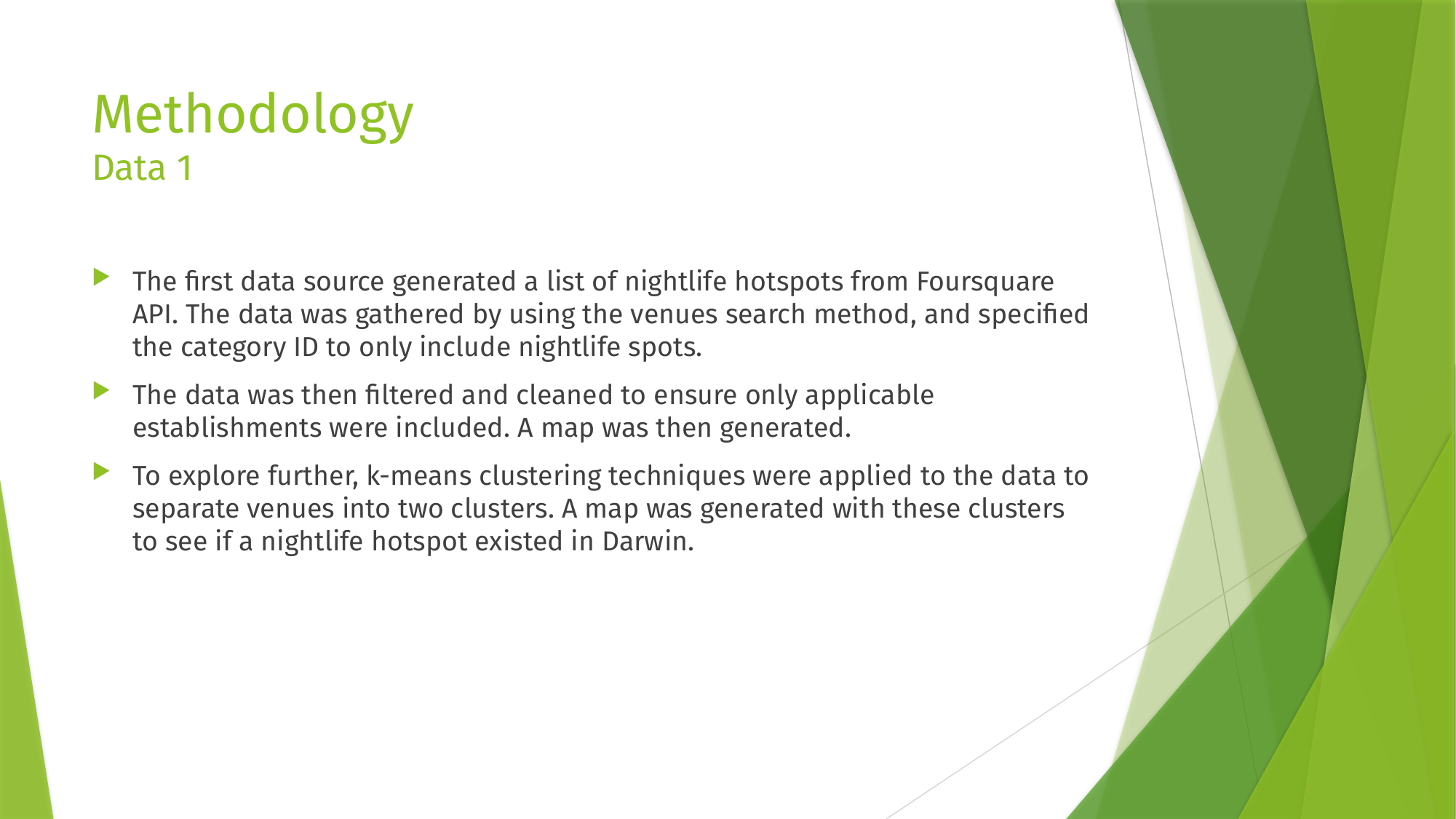

# Methodology Data 1
The first data source generated a list of nightlife hotspots from Foursquare API. The data was gathered by using the venues search method, and specified the category ID to only include nightlife spots.
The data was then filtered and cleaned to ensure only applicable establishments were included. A map was then generated.
To explore further, k-means clustering techniques were applied to the data to separate venues into two clusters. A map was generated with these clusters to see if a nightlife hotspot existed in Darwin.